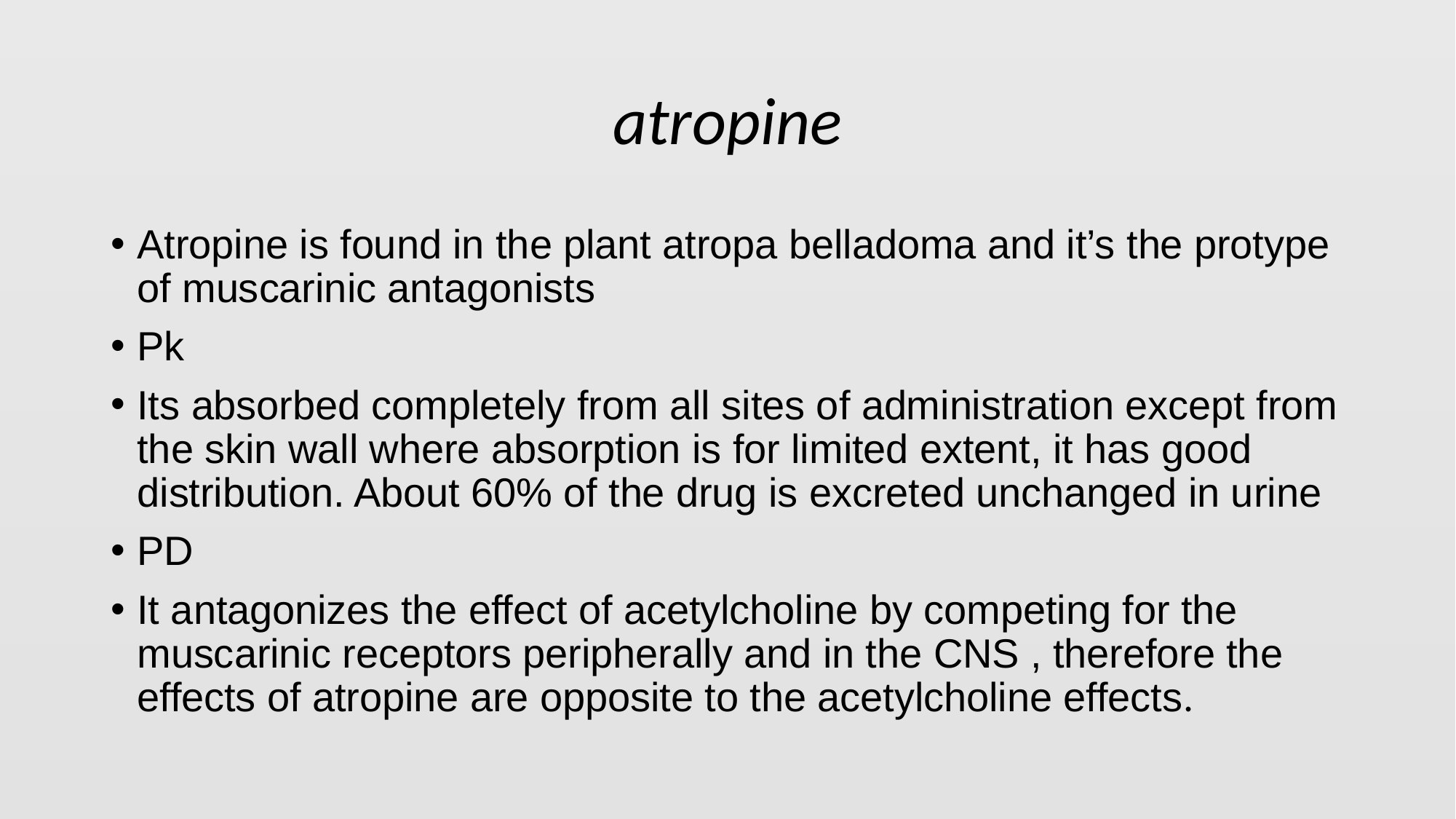

# atropine
Atropine is found in the plant atropa belladoma and it’s the protype of muscarinic antagonists
Pk
Its absorbed completely from all sites of administration except from the skin wall where absorption is for limited extent, it has good distribution. About 60% of the drug is excreted unchanged in urine
PD
It antagonizes the effect of acetylcholine by competing for the muscarinic receptors peripherally and in the CNS , therefore the effects of atropine are opposite to the acetylcholine effects.